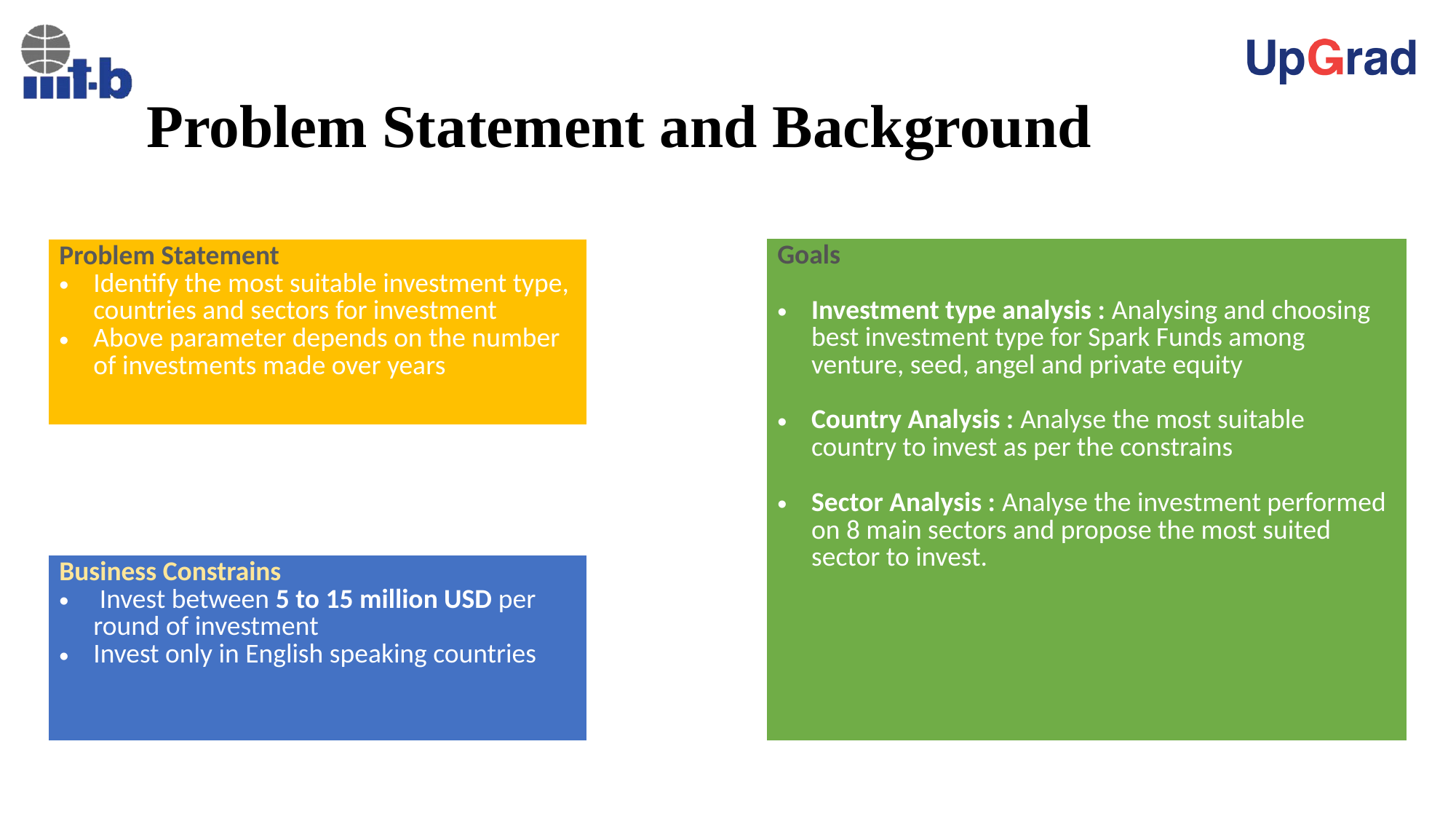

# Problem Statement and Background
| Goals Investment type analysis : Analysing and choosing best investment type for Spark Funds among venture, seed, angel and private equity Country Analysis : Analyse the most suitable country to invest as per the constrains Sector Analysis : Analyse the investment performed on 8 main sectors and propose the most suited sector to invest. |
| --- |
| Problem Statement Identify the most suitable investment type, countries and sectors for investment Above parameter depends on the number of investments made over years |
| --- |
| Business Constrains  Invest between 5 to 15 million USD per round of investment Invest only in English speaking countries |
| --- |